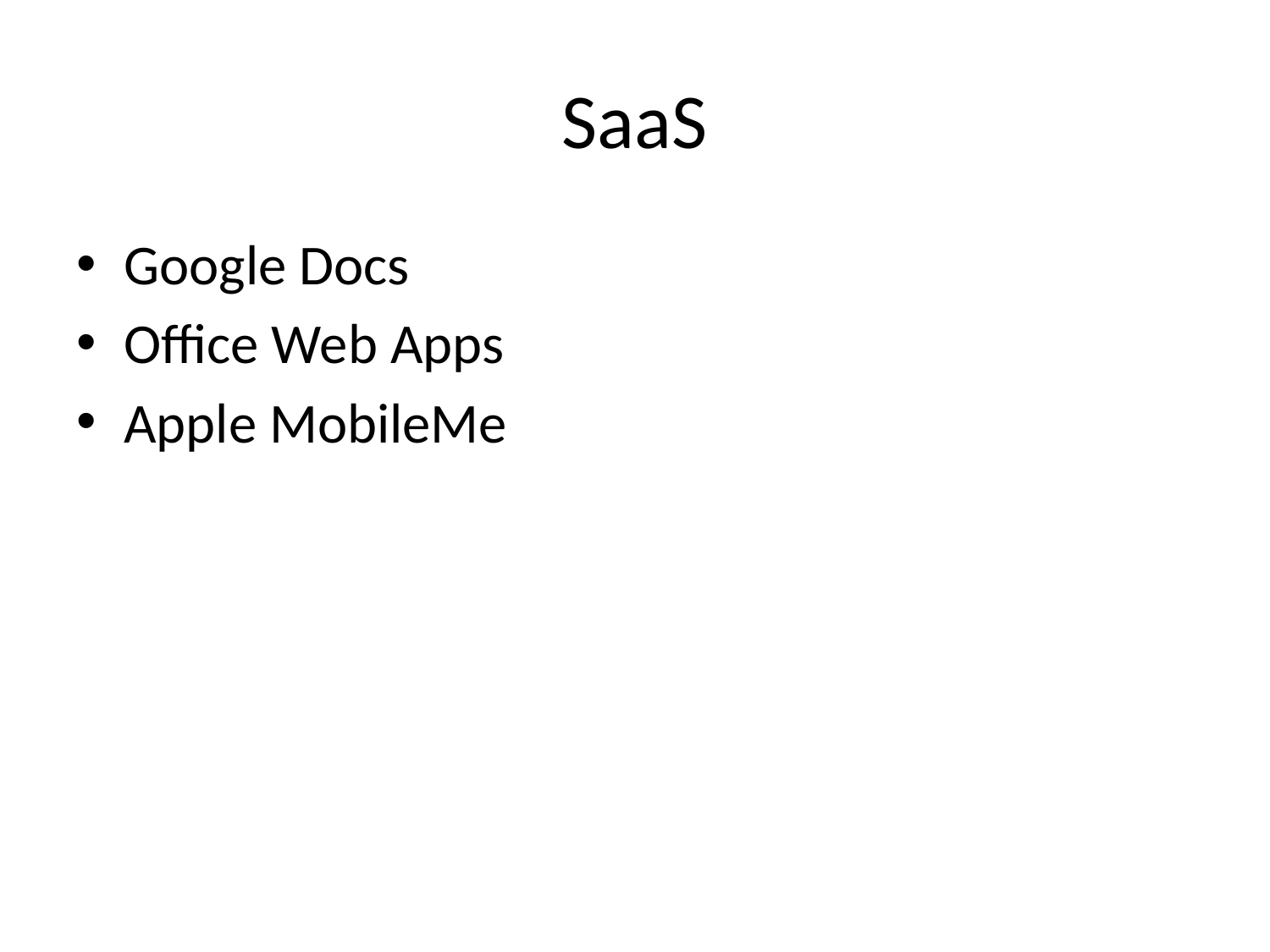

# SaaS
Google Docs
Office Web Apps
Apple MobileMe